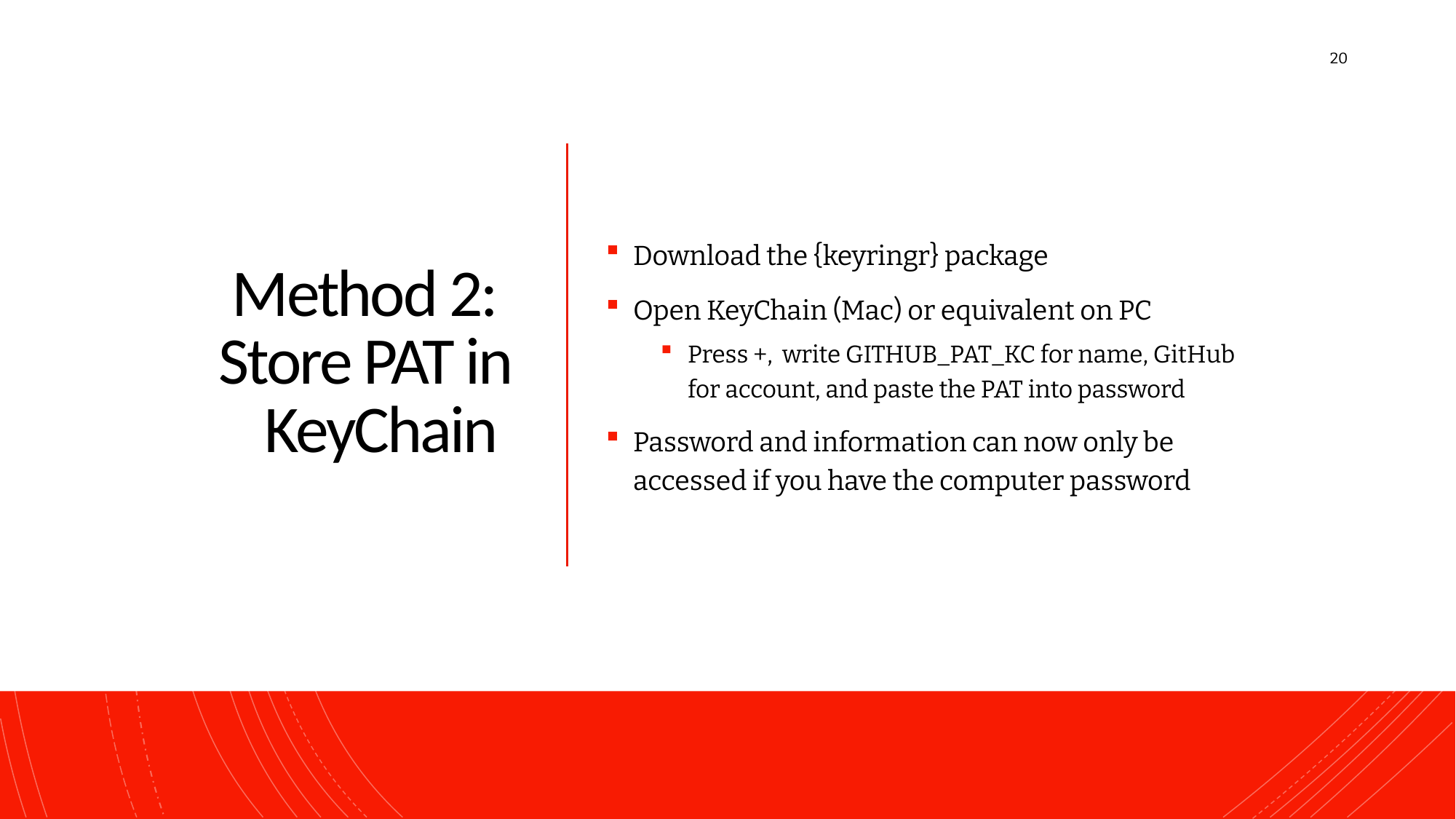

20
# Method 2: Store PAT in KeyChain
Download the {keyringr} package
Open KeyChain (Mac) or equivalent on PC
Press +,  write GITHUB_PAT_KC for name, GitHub for account, and paste the PAT into password
Password and information can now only be accessed if you have the computer password